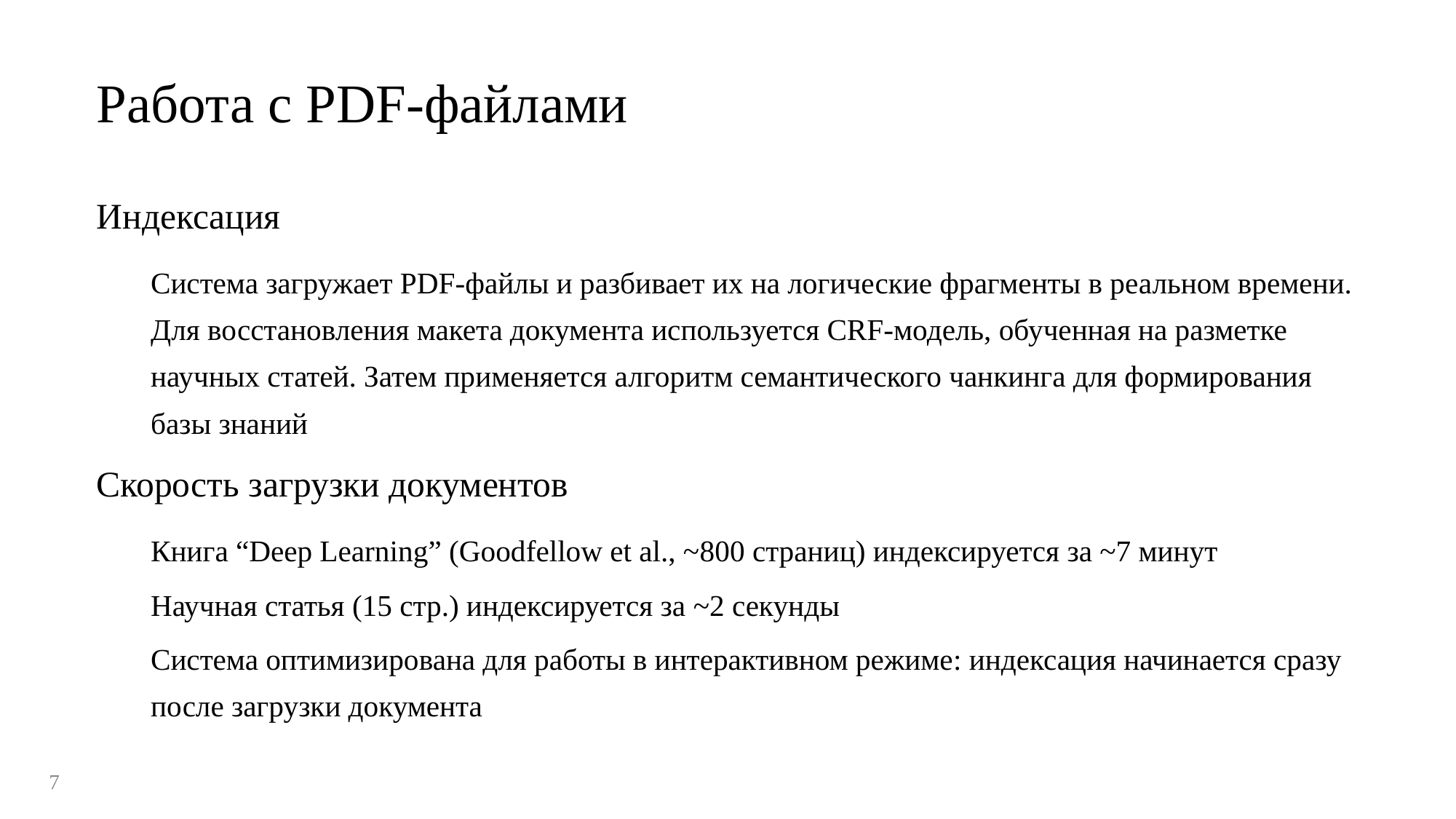

# Работа с PDF-файлами
Индексация
Система загружает PDF-файлы и разбивает их на логические фрагменты в реальном времени. Для восстановления макета документа используется CRF-модель, обученная на разметке научных статей. Затем применяется алгоритм семантического чанкинга для формирования базы знаний
Скорость загрузки документов
Книга “Deep Learning” (Goodfellow et al., ~800 страниц) индексируется за ~7 минут
Научная статья (15 стр.) индексируется за ~2 секунды
Система оптимизирована для работы в интерактивном режиме: индексация начинается сразу после загрузки документа
7